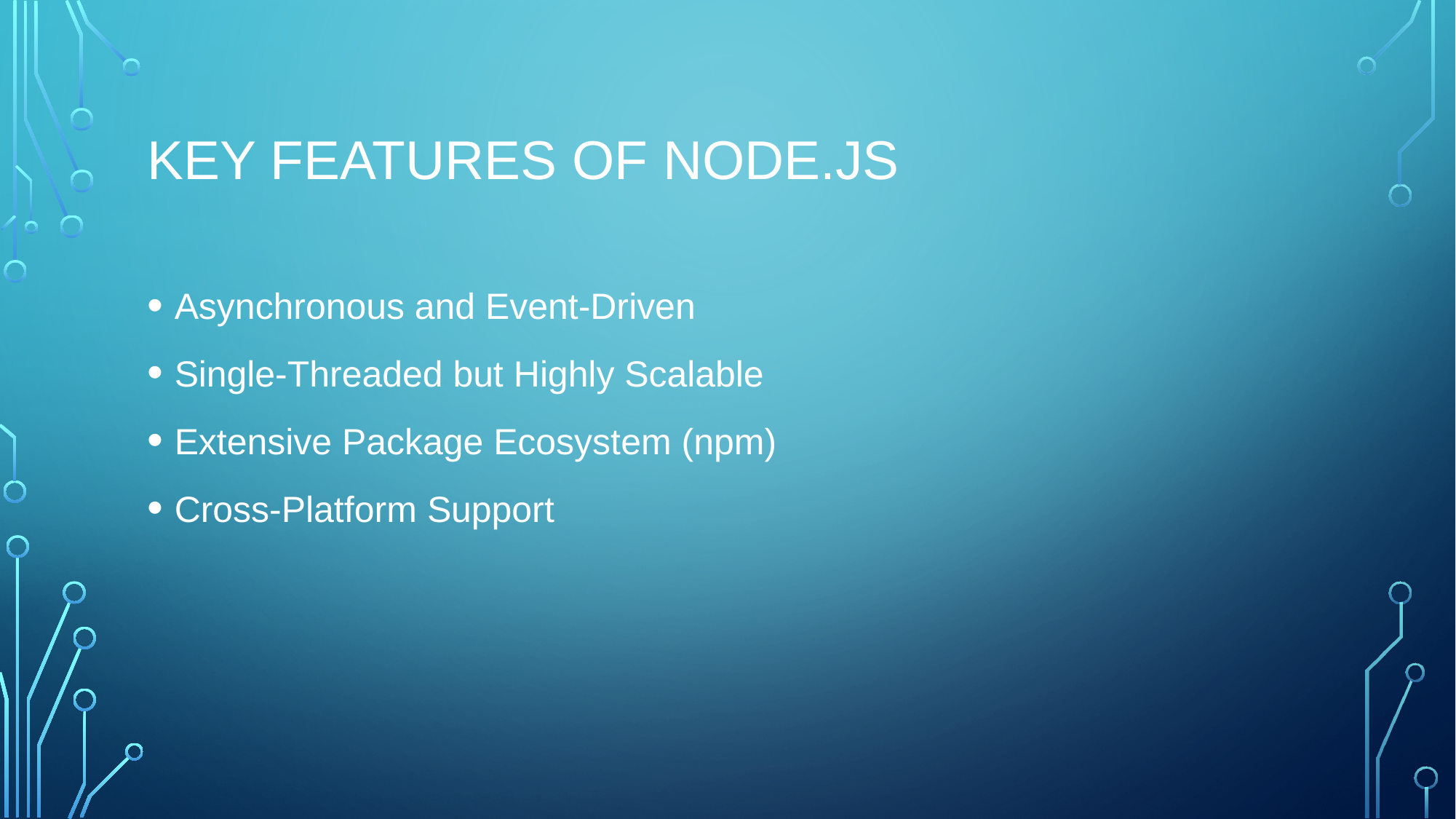

# Key Features of Node.js
Asynchronous and Event-Driven
Single-Threaded but Highly Scalable
Extensive Package Ecosystem (npm)
Cross-Platform Support